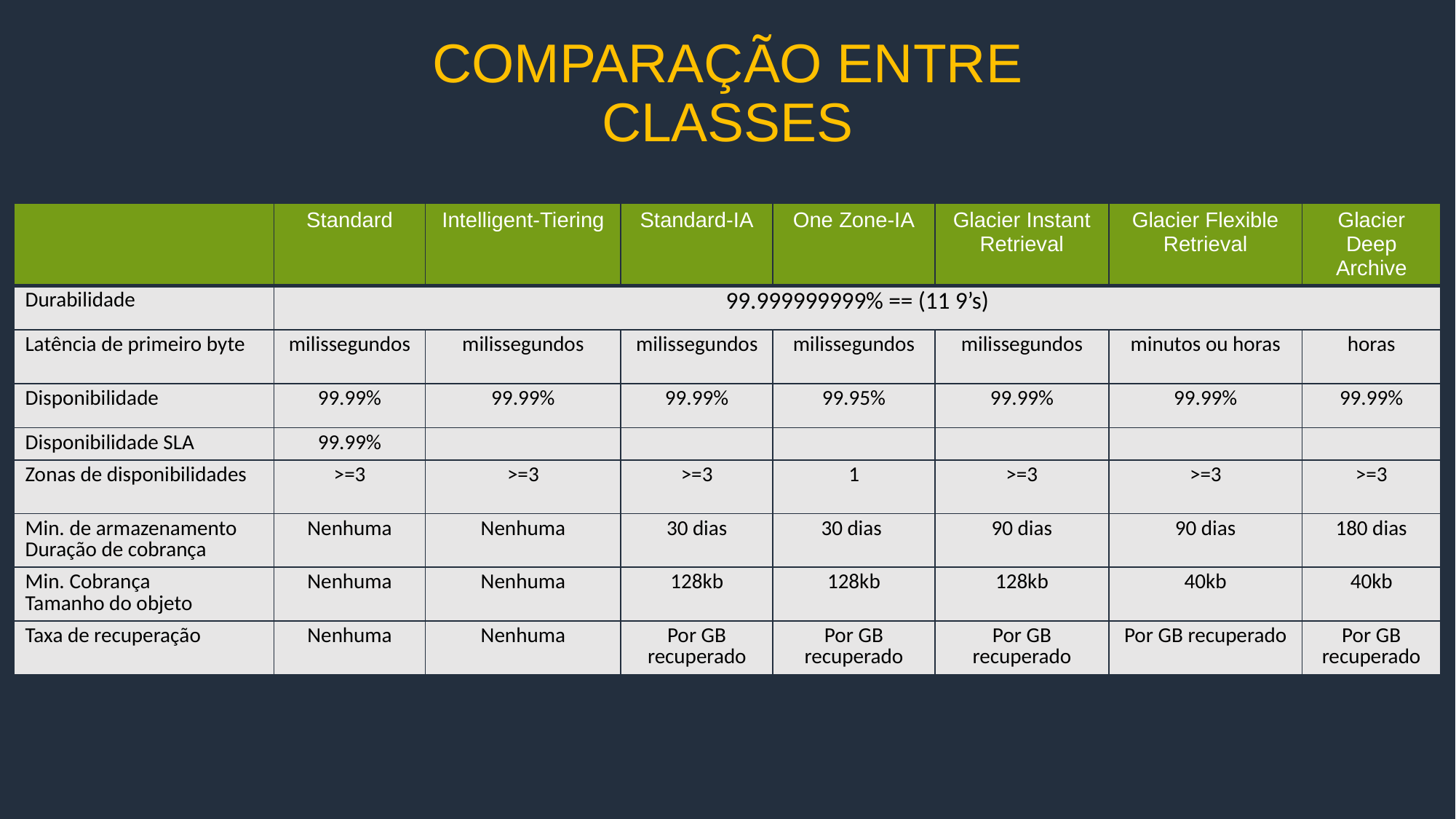

# COMPARAÇãO ENTRE CLASSES
|  | Standard | Intelligent-Tiering | Standard-IA | One Zone-IA | Glacier Instant Retrieval | Glacier Flexible Retrieval | Glacier Deep Archive |
| --- | --- | --- | --- | --- | --- | --- | --- |
| Durabilidade | 99.999999999% == (11 9’s) |  |  |  |  |  |  |
| Latência de primeiro byte | milissegundos | milissegundos | milissegundos | milissegundos | milissegundos | minutos ou horas | horas |
| Disponibilidade | 99.99% | 99.99% | 99.99% | 99.95% | 99.99% | 99.99% | 99.99% |
| Disponibilidade SLA | 99.99% |  |  |  |  |  |  |
| Zonas de disponibilidades | >=3 | >=3 | >=3 | 1 | >=3 | >=3 | >=3 |
| Min. de armazenamento Duração de cobrança | Nenhuma | Nenhuma | 30 dias | 30 dias | 90 dias | 90 dias | 180 dias |
| Min. Cobrança Tamanho do objeto | Nenhuma | Nenhuma | 128kb | 128kb | 128kb | 40kb | 40kb |
| Taxa de recuperação | Nenhuma | Nenhuma | Por GB recuperado | Por GB recuperado | Por GB recuperado | Por GB recuperado | Por GB recuperado |